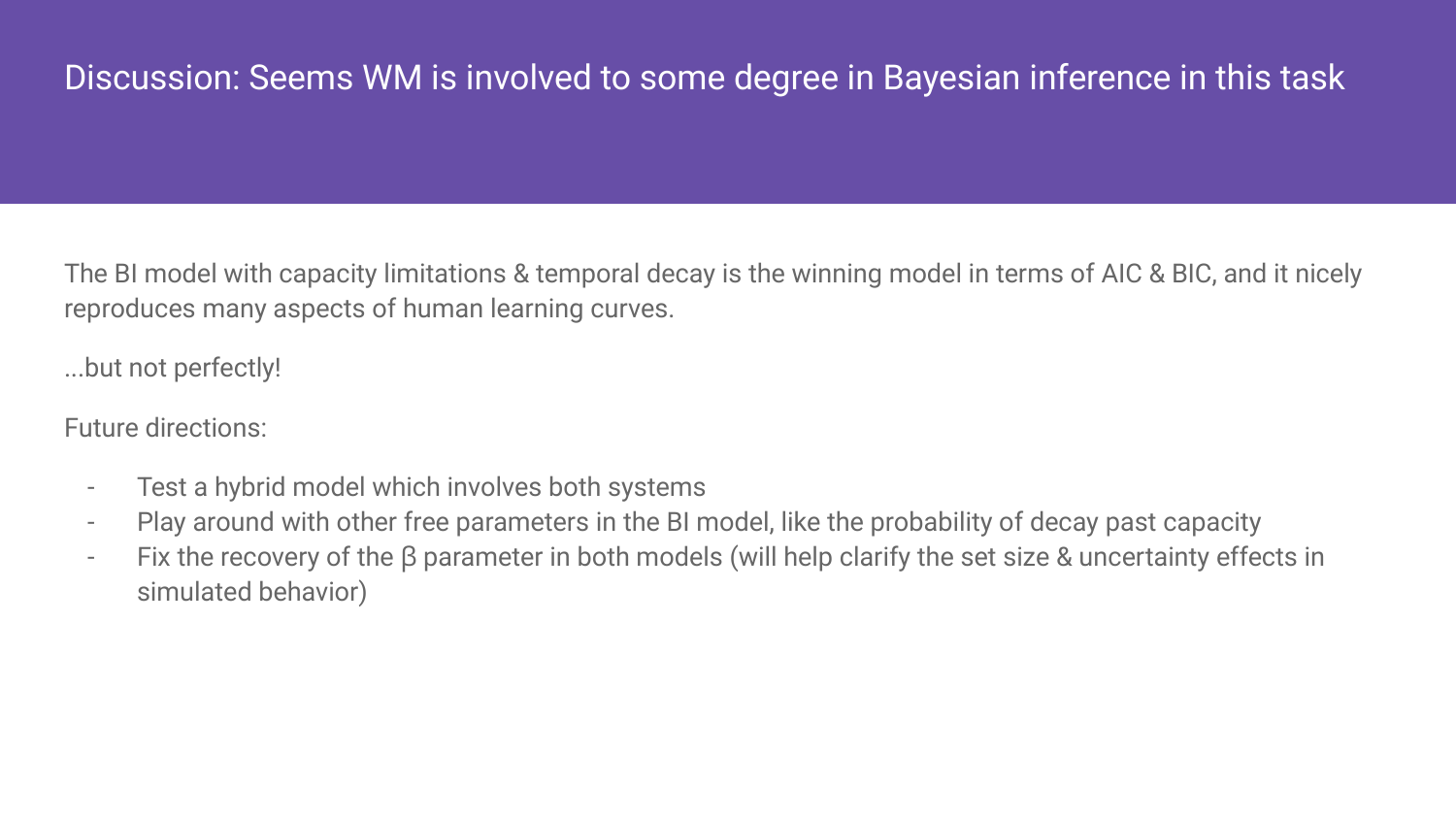

# Discussion: Seems WM is involved to some degree in Bayesian inference in this task
The BI model with capacity limitations & temporal decay is the winning model in terms of AIC & BIC, and it nicely reproduces many aspects of human learning curves.
...but not perfectly!
Future directions:
Test a hybrid model which involves both systems
Play around with other free parameters in the BI model, like the probability of decay past capacity
Fix the recovery of the ꞵ parameter in both models (will help clarify the set size & uncertainty effects in simulated behavior)